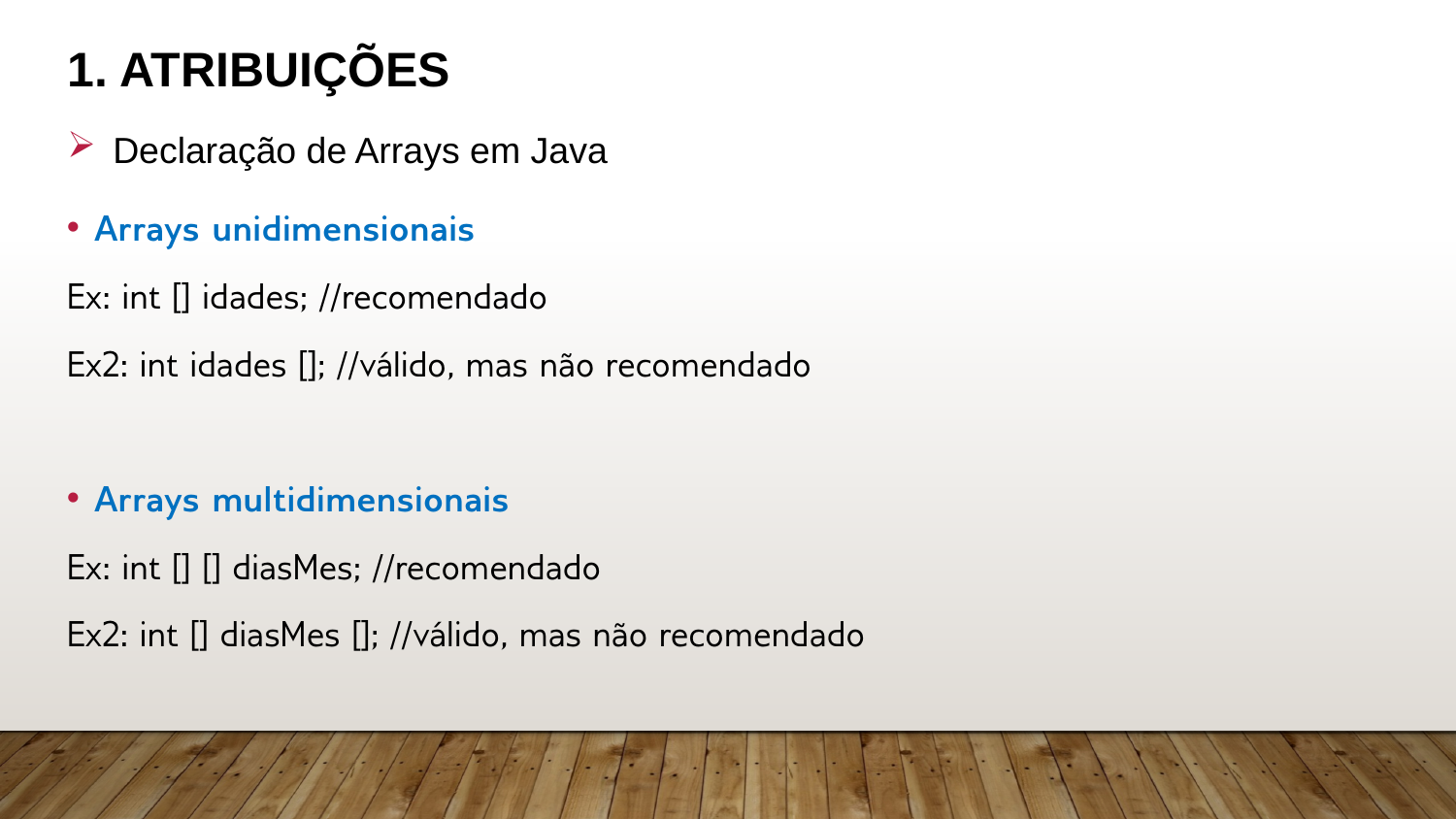

# 1. Atribuições
Declaração de Arrays em Java
Arrays unidimensionais
Ex: int [] idades; //recomendado
Ex2: int idades []; //válido, mas não recomendado

Arrays multidimensionais
Ex: int [] [] diasMes; //recomendado
Ex2: int [] diasMes []; //válido, mas não recomendado